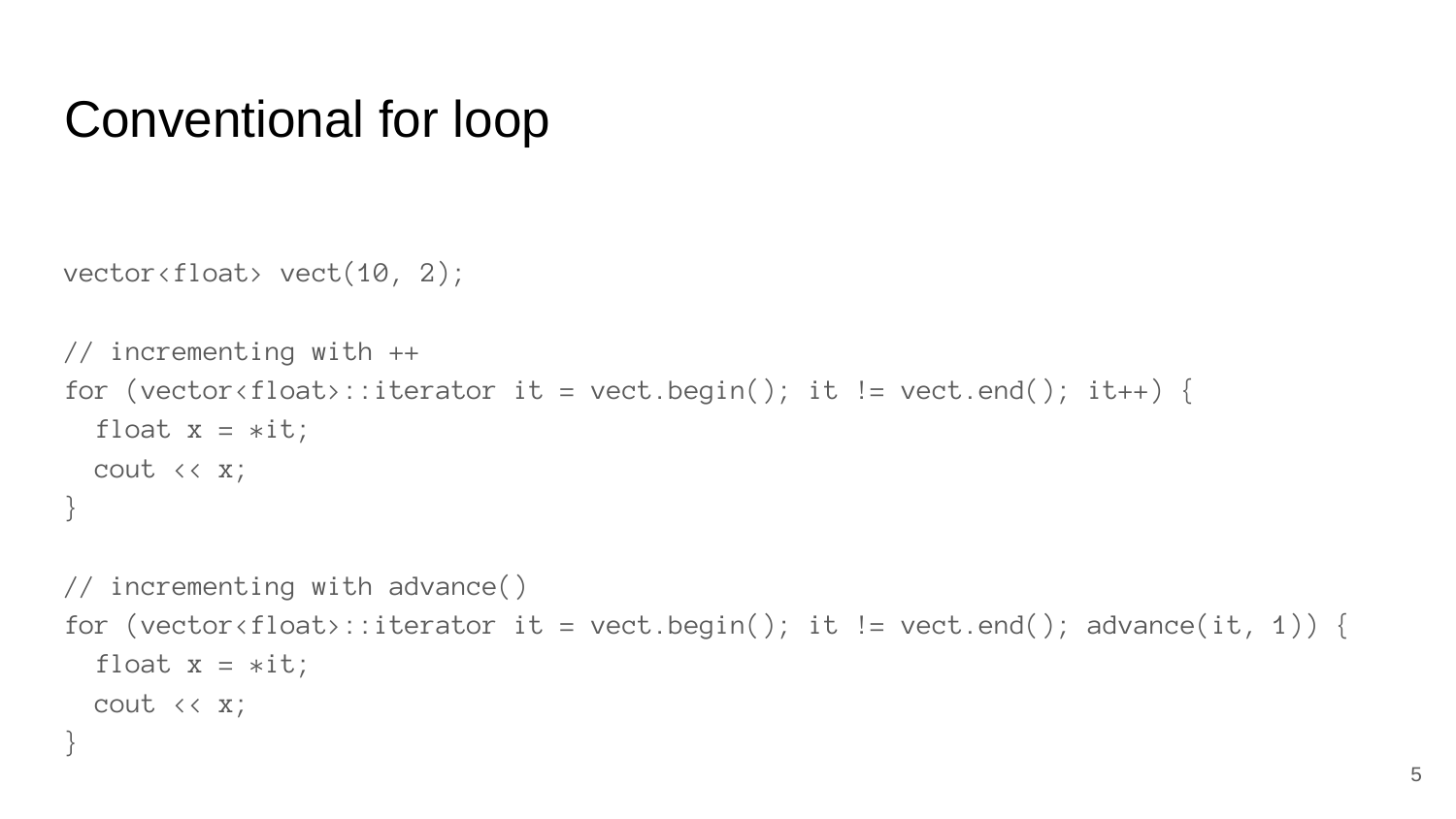

# Conventional for loop
vector<float> vect(10, 2);
// incrementing with ++
for (vector<float>::iterator it = vect.begin(); it != vect.end(); it++) {
  float x = *it;
  cout << x;
}
// incrementing with advance()
for (vector<float>::iterator it = vect.begin(); it != vect.end(); advance(it, 1)) {
  float x = *it;
  cout << x;
}
5